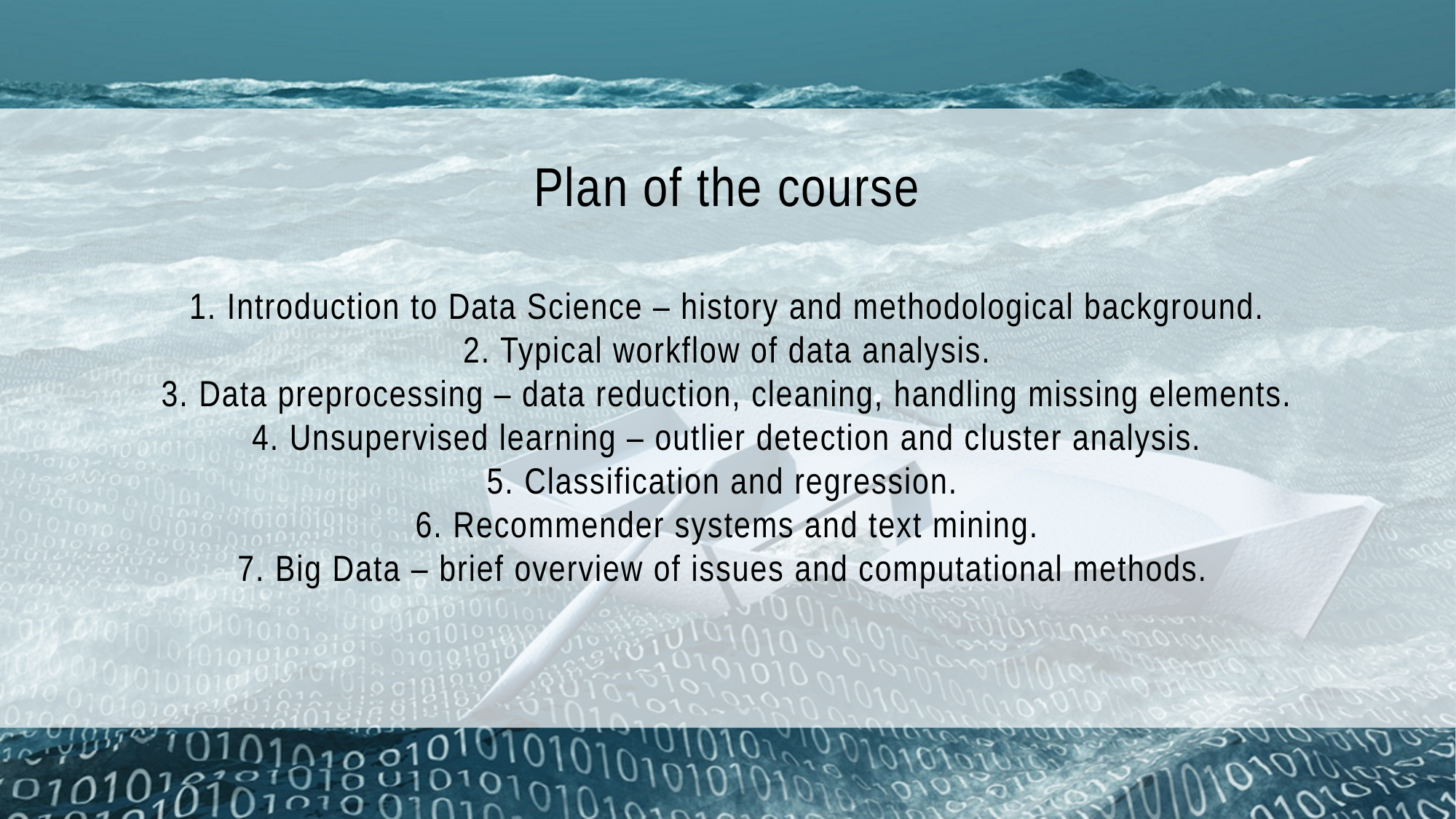

# Plan of the course 1. Introduction to Data Science – history and methodological background. 2. Typical workflow of data analysis. 3. Data preprocessing – data reduction, cleaning, handling missing elements. 4. Unsupervised learning – outlier detection and cluster analysis. 5. Classification and regression. 6. Recommender systems and text mining. 7. Big Data – brief overview of issues and computational methods.